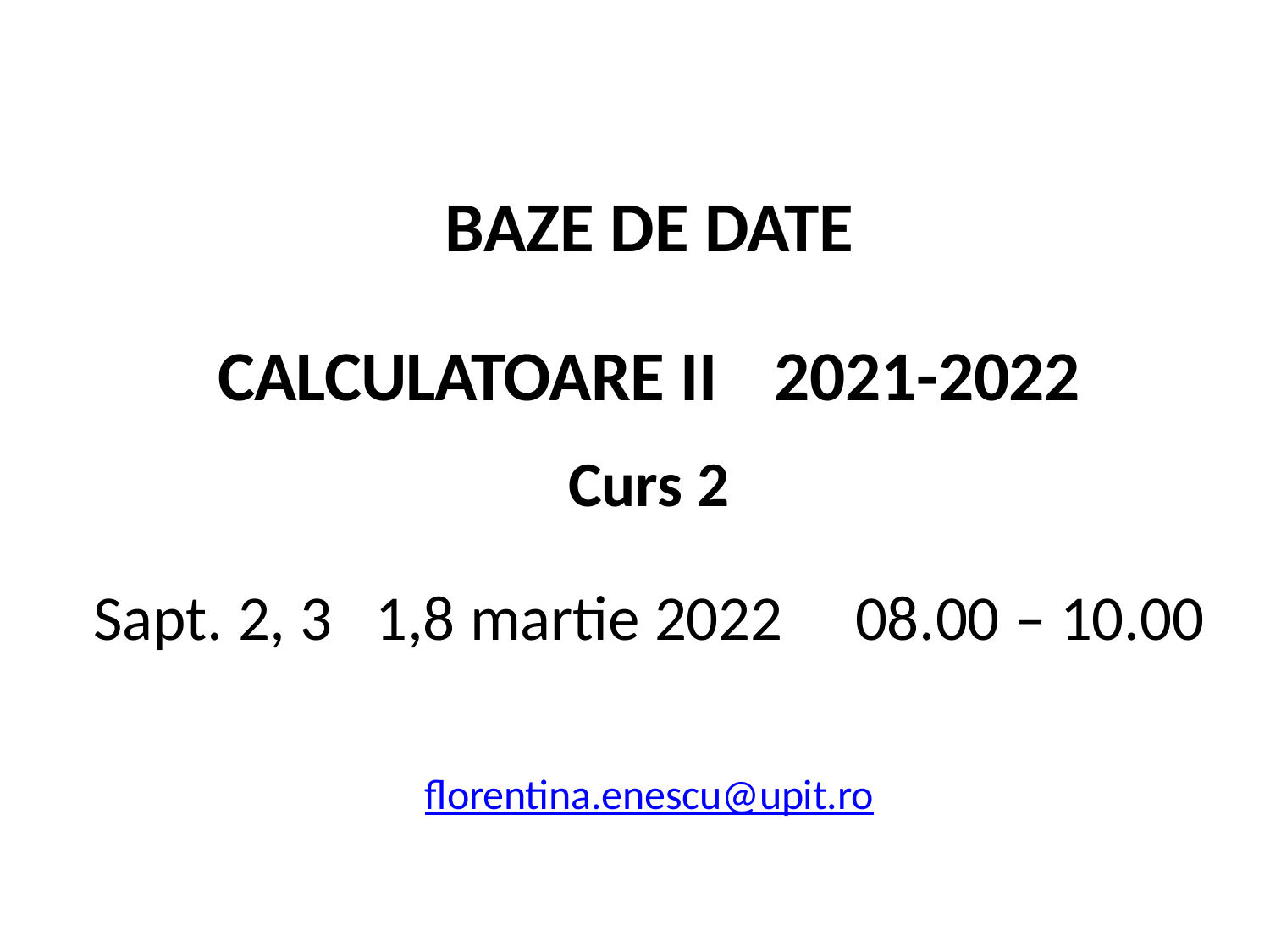

# BAZE DE DATE
CALCULATOARE II	2021-2022
Curs 2
Sapt. 2, 3	1,8 martie 2022	08.00 – 10.00

florentina.enescu@upit.ro